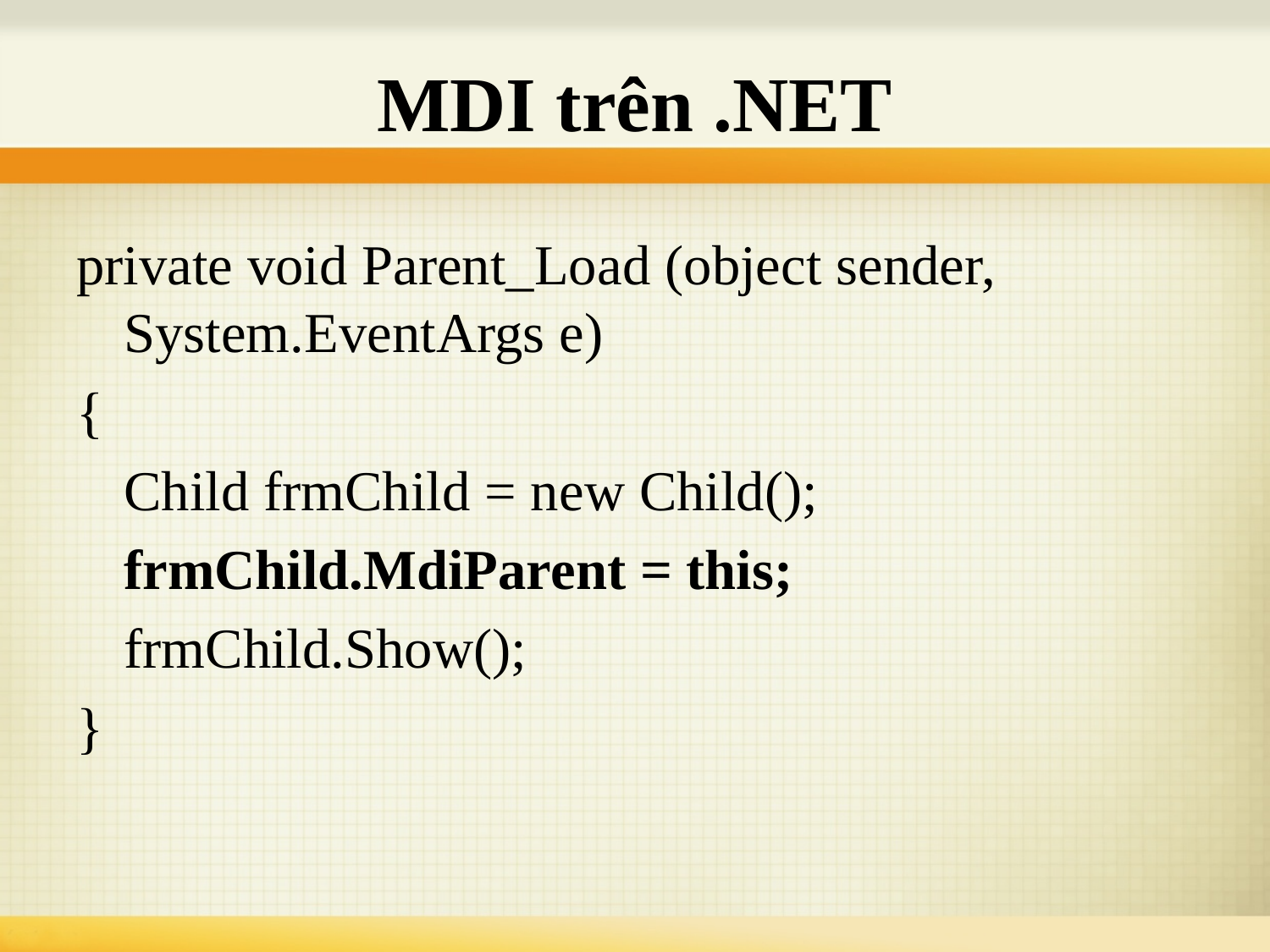

# MDI trên .NET
private void Parent_Load (object sender, System.EventArgs e)
{
	Child frmChild = new Child();
	frmChild.MdiParent = this;
	frmChild.Show();
}